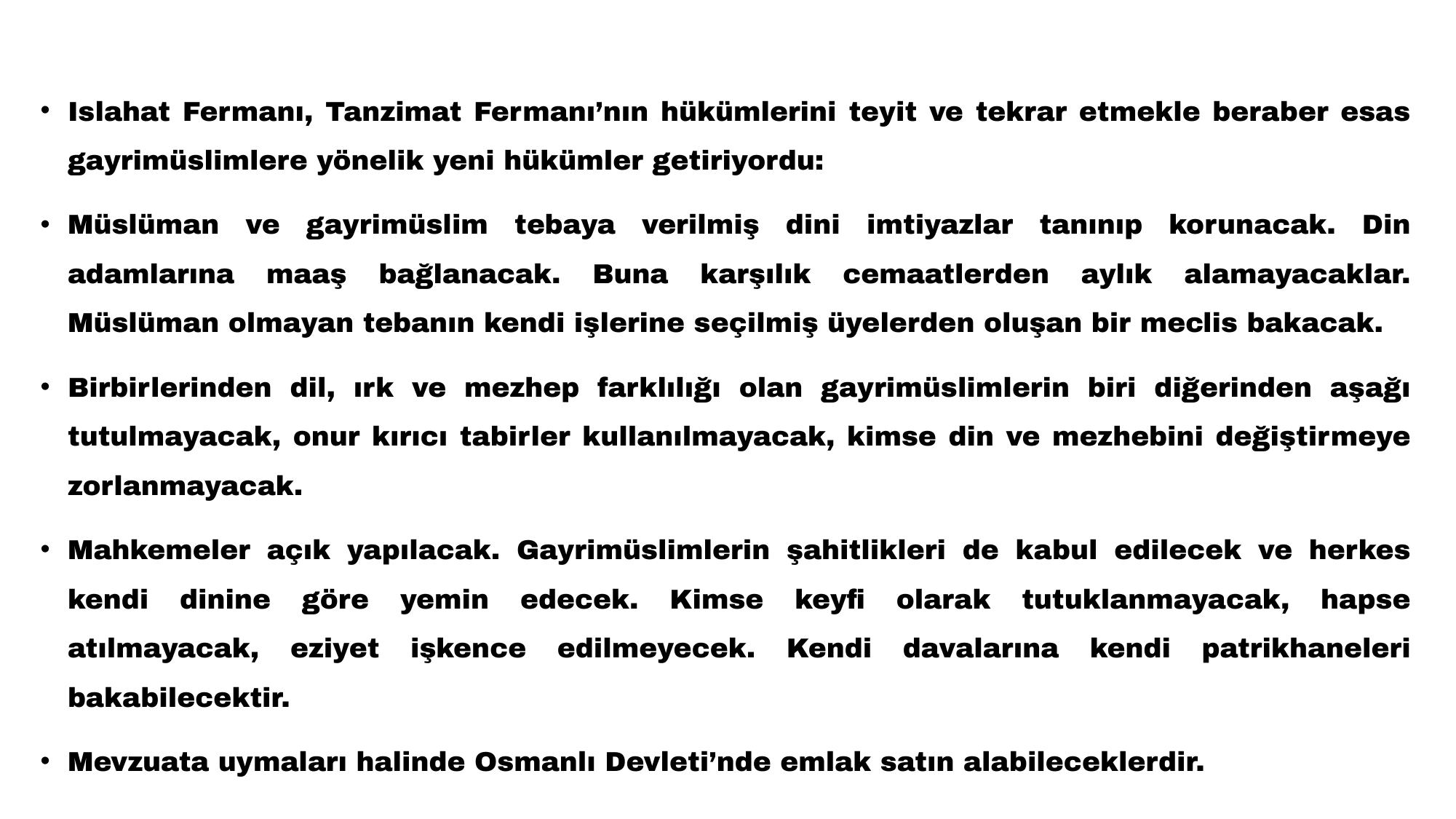

#
Islahat Fermanı, Tanzimat Fermanı’nın hükümlerini teyit ve tekrar etmekle beraber esas gayrimüslimlere yönelik yeni hükümler getiriyordu:
Müslüman ve gayrimüslim tebaya verilmiş dini imtiyazlar tanınıp korunacak. Din adamlarına maaş bağlanacak. Buna karşılık cemaatlerden aylık alamayacaklar. Müslüman olmayan tebanın kendi işlerine seçilmiş üyelerden oluşan bir meclis bakacak.
Birbirlerinden dil, ırk ve mezhep farklılığı olan gayrimüslimlerin biri diğerinden aşağı tutulmayacak, onur kırıcı tabirler kullanılmayacak, kimse din ve mezhebini değiştirmeye zorlanmayacak.
Mahkemeler açık yapılacak. Gayrimüslimlerin şahitlikleri de kabul edilecek ve herkes kendi dinine göre yemin edecek. Kimse keyfi olarak tutuklanmayacak, hapse atılmayacak, eziyet işkence edilmeyecek. Kendi davalarına kendi patrikhaneleri bakabilecektir.
Mevzuata uymaları halinde Osmanlı Devleti’nde emlak satın alabileceklerdir.